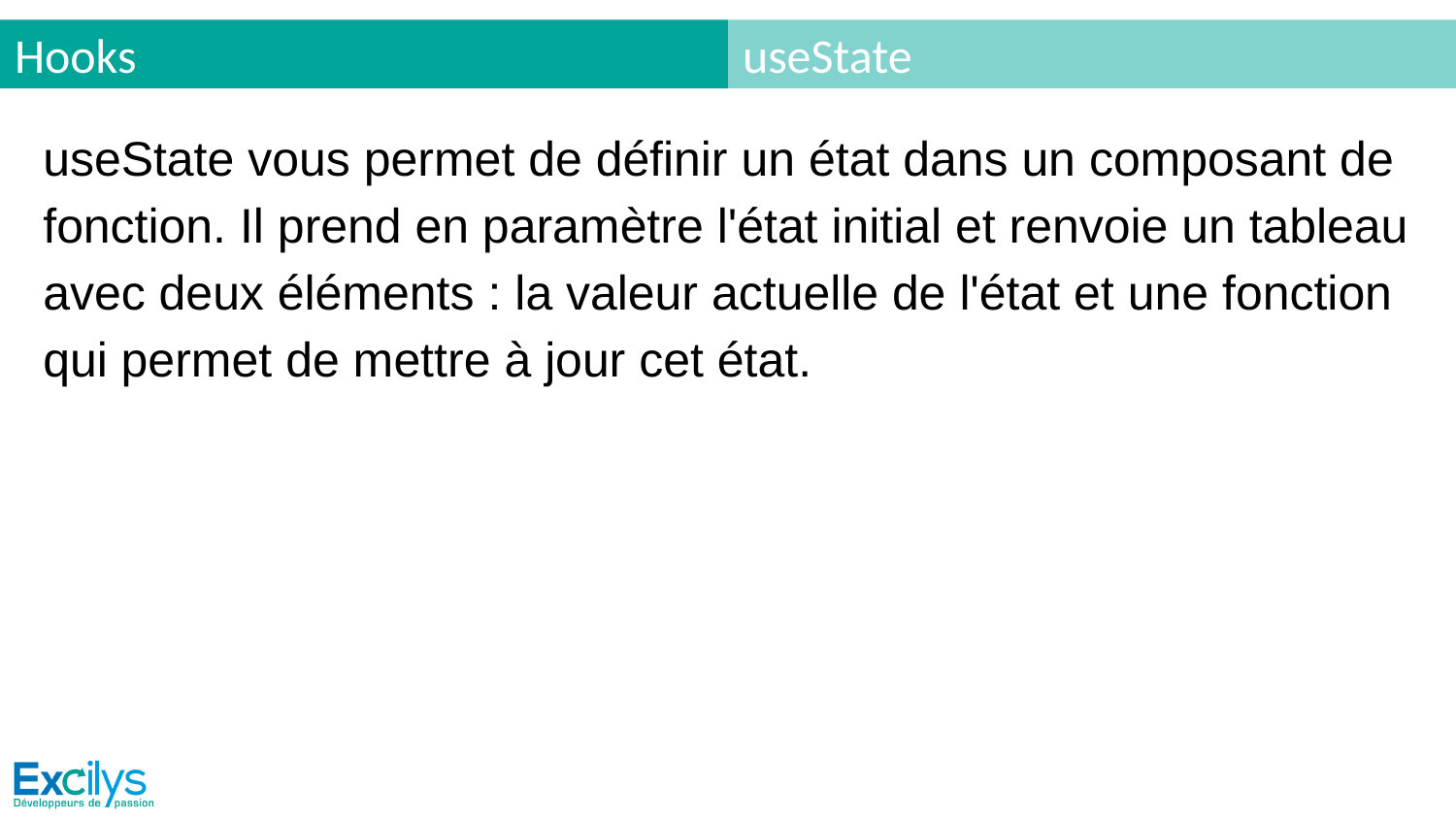

# Hooks
useState
useState vous permet de définir un état dans un composant de fonction. Il prend en paramètre l'état initial et renvoie un tableau avec deux éléments : la valeur actuelle de l'état et une fonction qui permet de mettre à jour cet état.